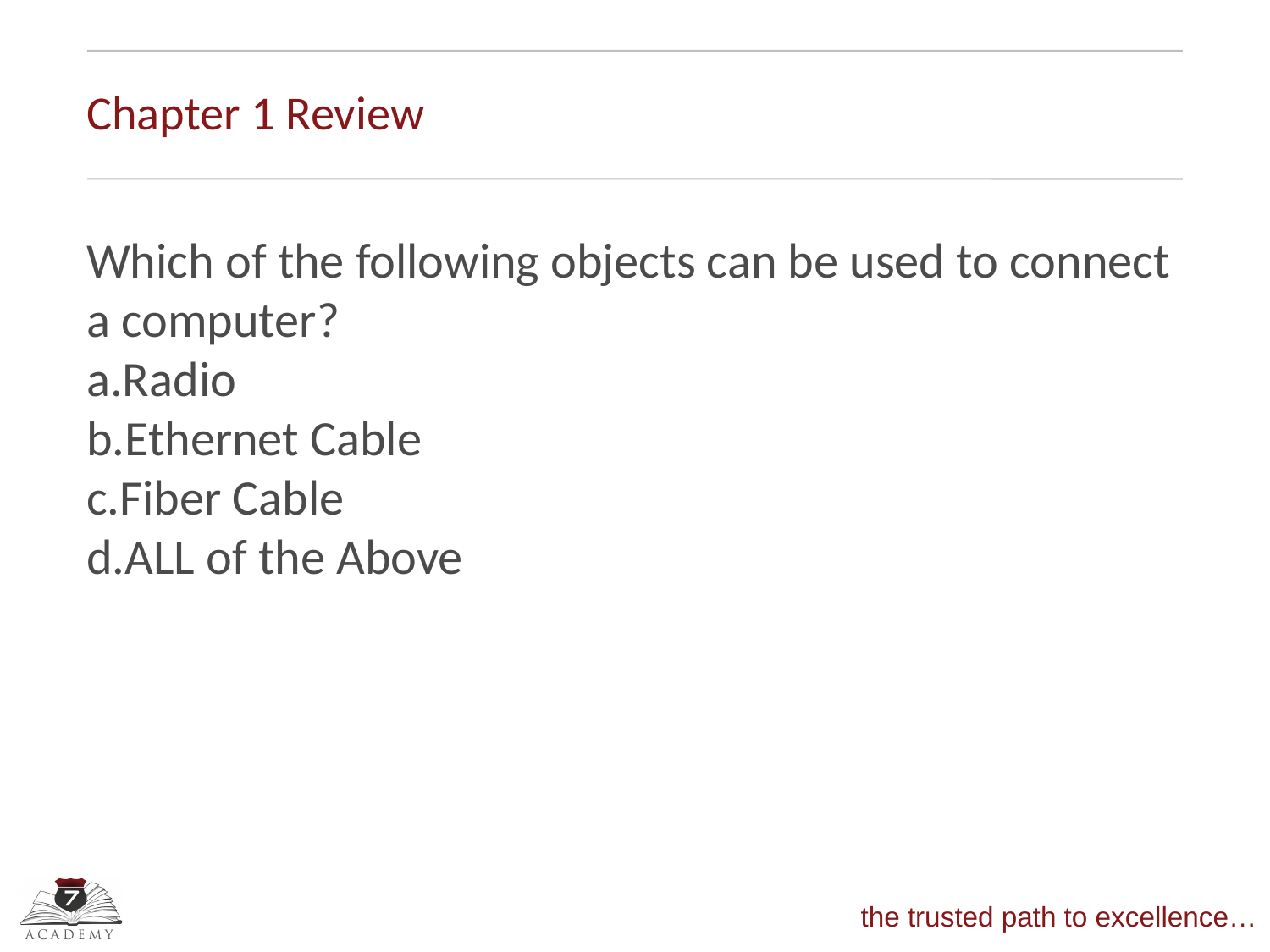

Chapter 1 Review
Which of the following objects can be used to connect a computer?
Radio
Ethernet Cable
Fiber Cable
ALL of the Above